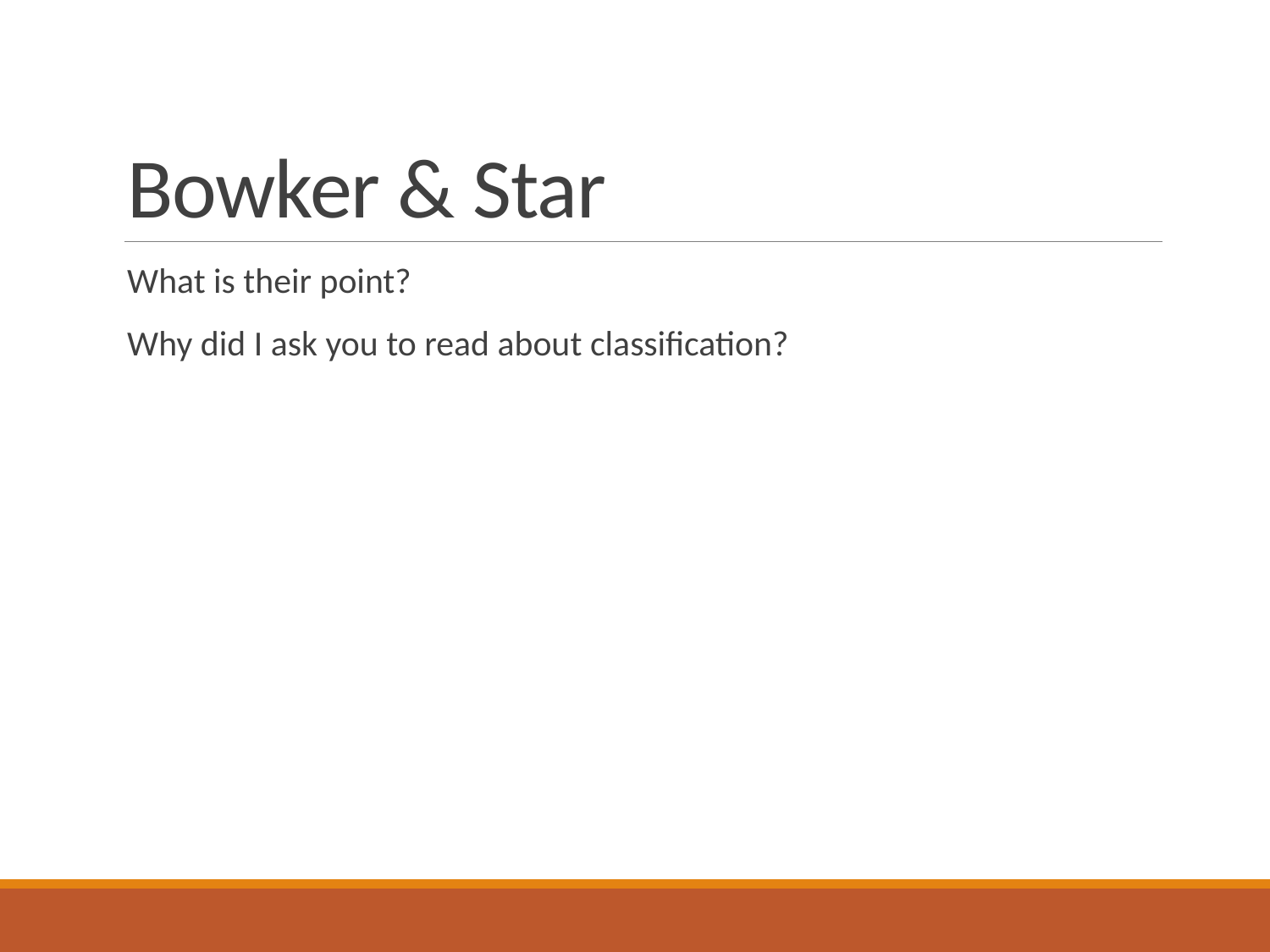

# Bowker & Star
What is their point?
Why did I ask you to read about classification?